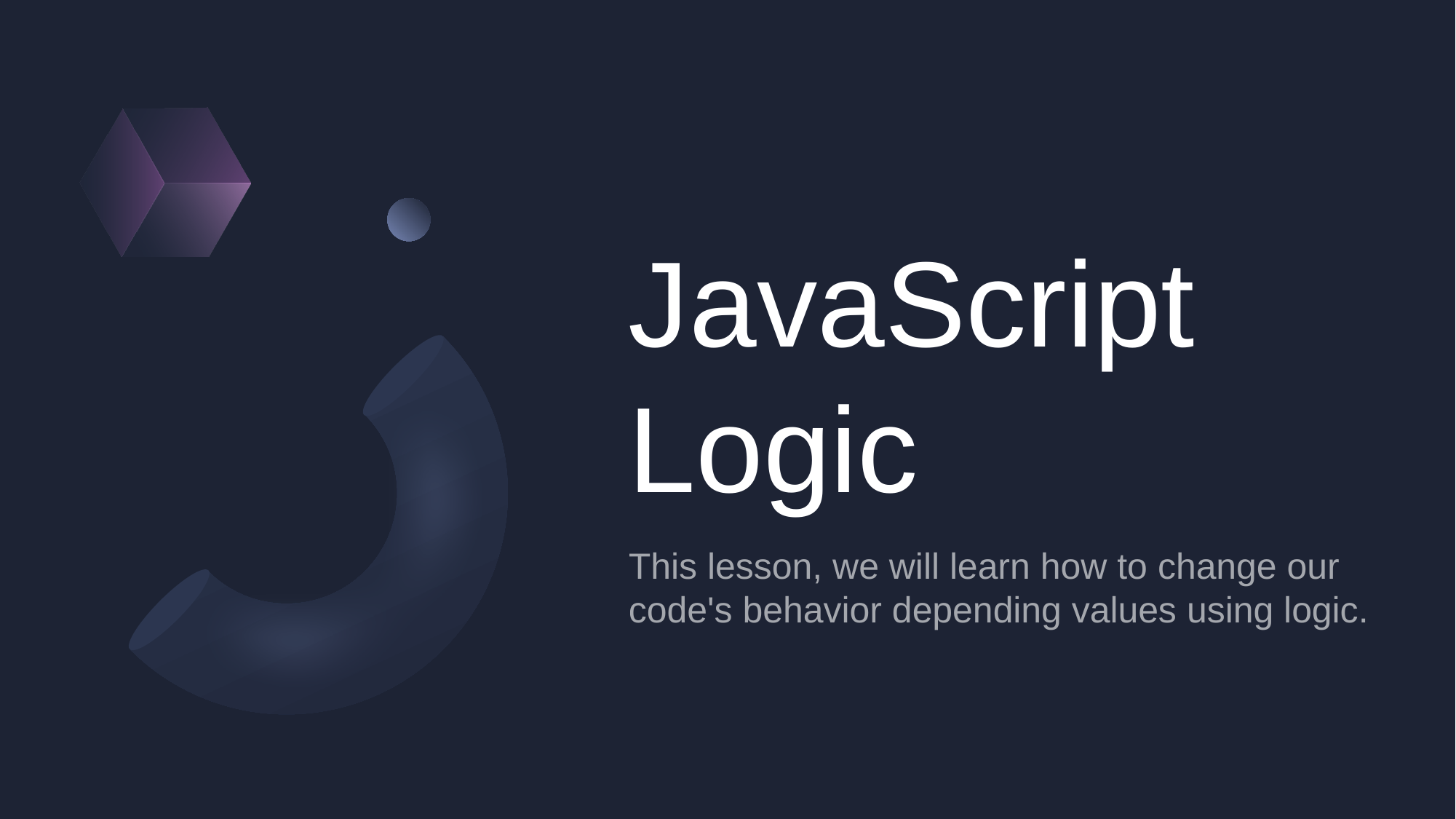

# JavaScript Logic

This lesson, we will learn how to change our code's behavior depending values using logic.